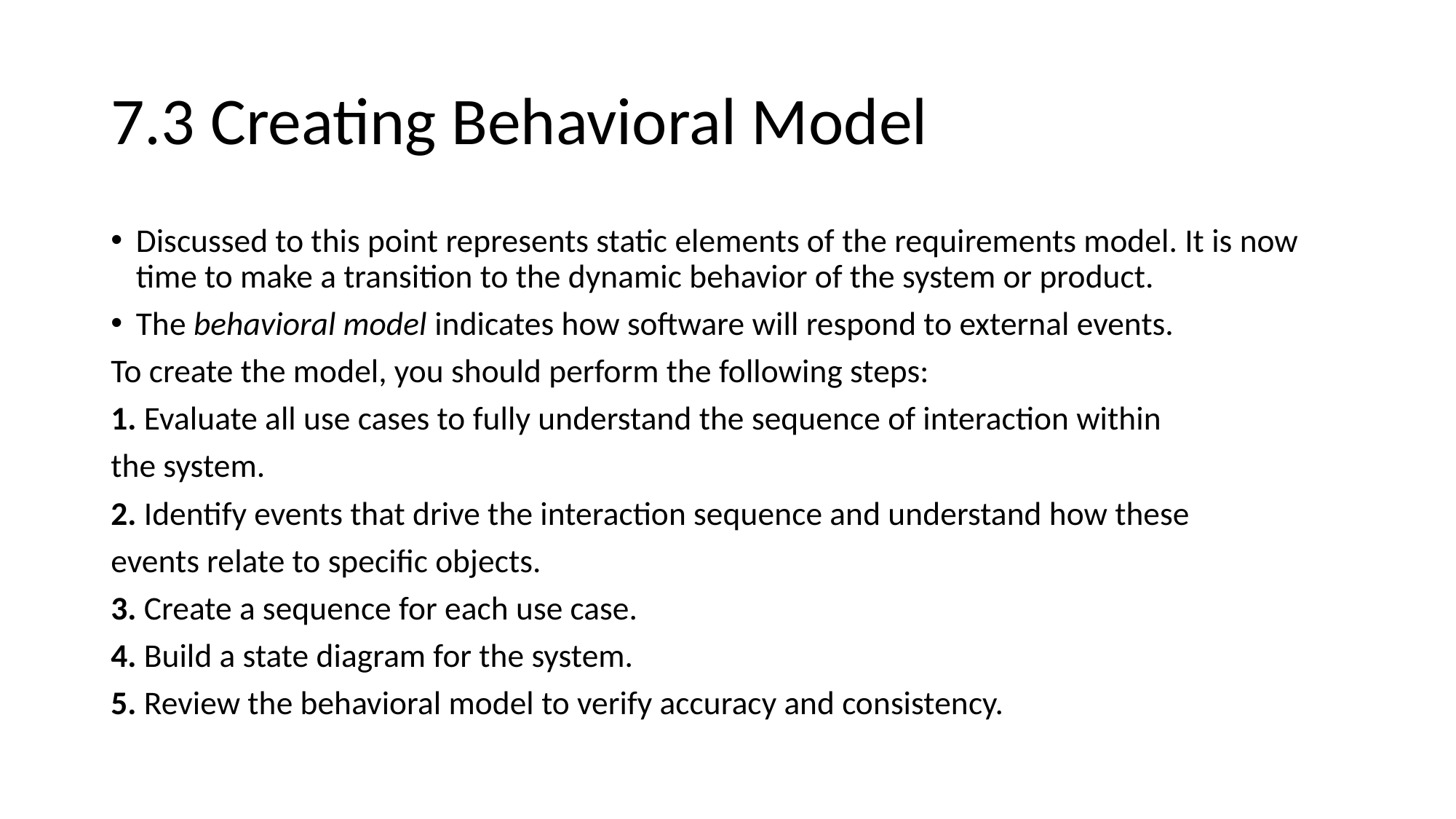

# 7.3 Creating Behavioral Model
Discussed to this point represents static elements of the requirements model. It is now time to make a transition to the dynamic behavior of the system or product.
The behavioral model indicates how software will respond to external events.
To create the model, you should perform the following steps:
1. Evaluate all use cases to fully understand the sequence of interaction within
the system.
2. Identify events that drive the interaction sequence and understand how these
events relate to specific objects.
3. Create a sequence for each use case.
4. Build a state diagram for the system.
5. Review the behavioral model to verify accuracy and consistency.